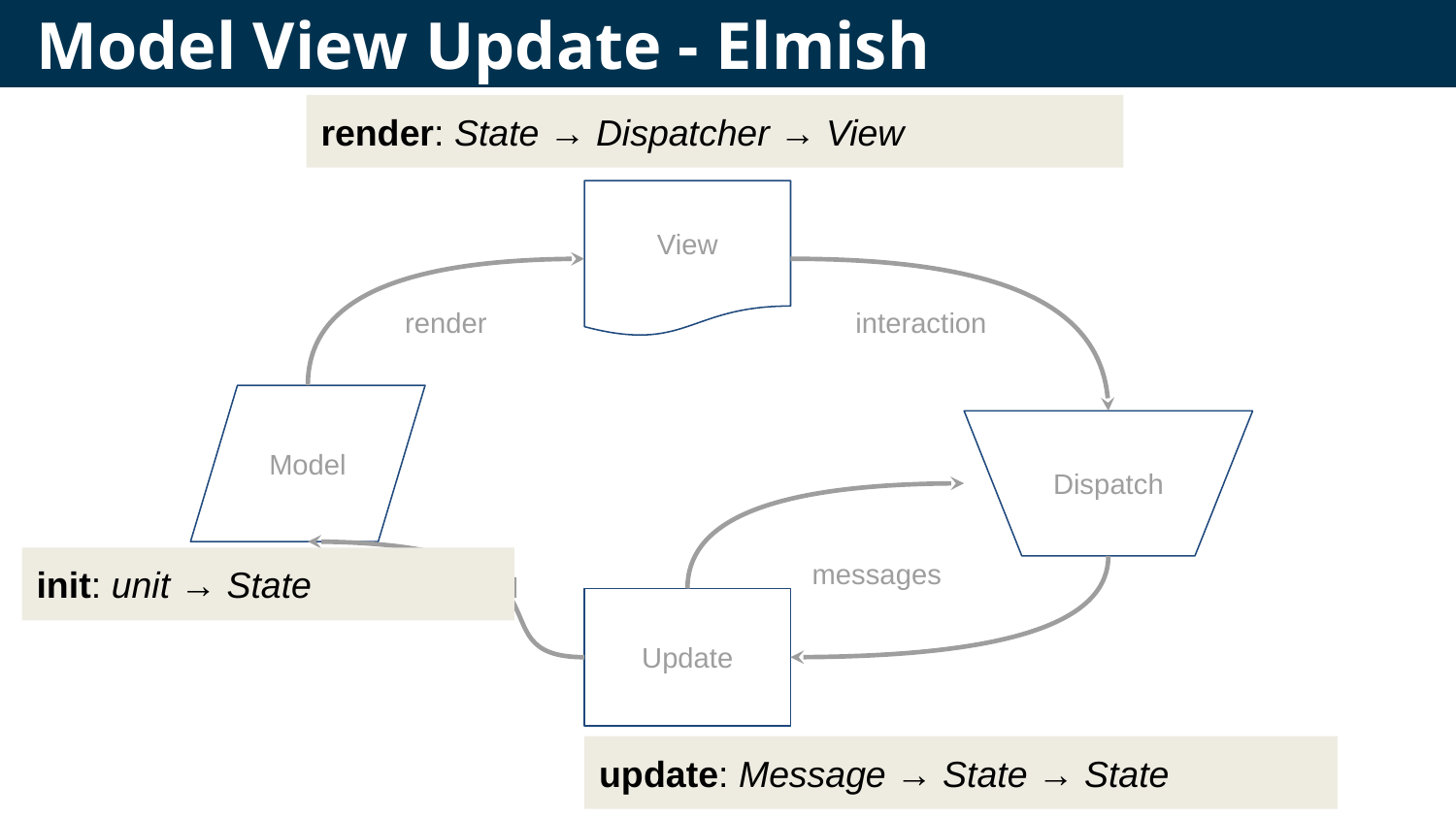

# Model View Update - Elmish
render: State → Dispatcher → View
View
render
interaction
Model
Dispatch
messages
init: unit → State
new model
Update
update: Message → State → State